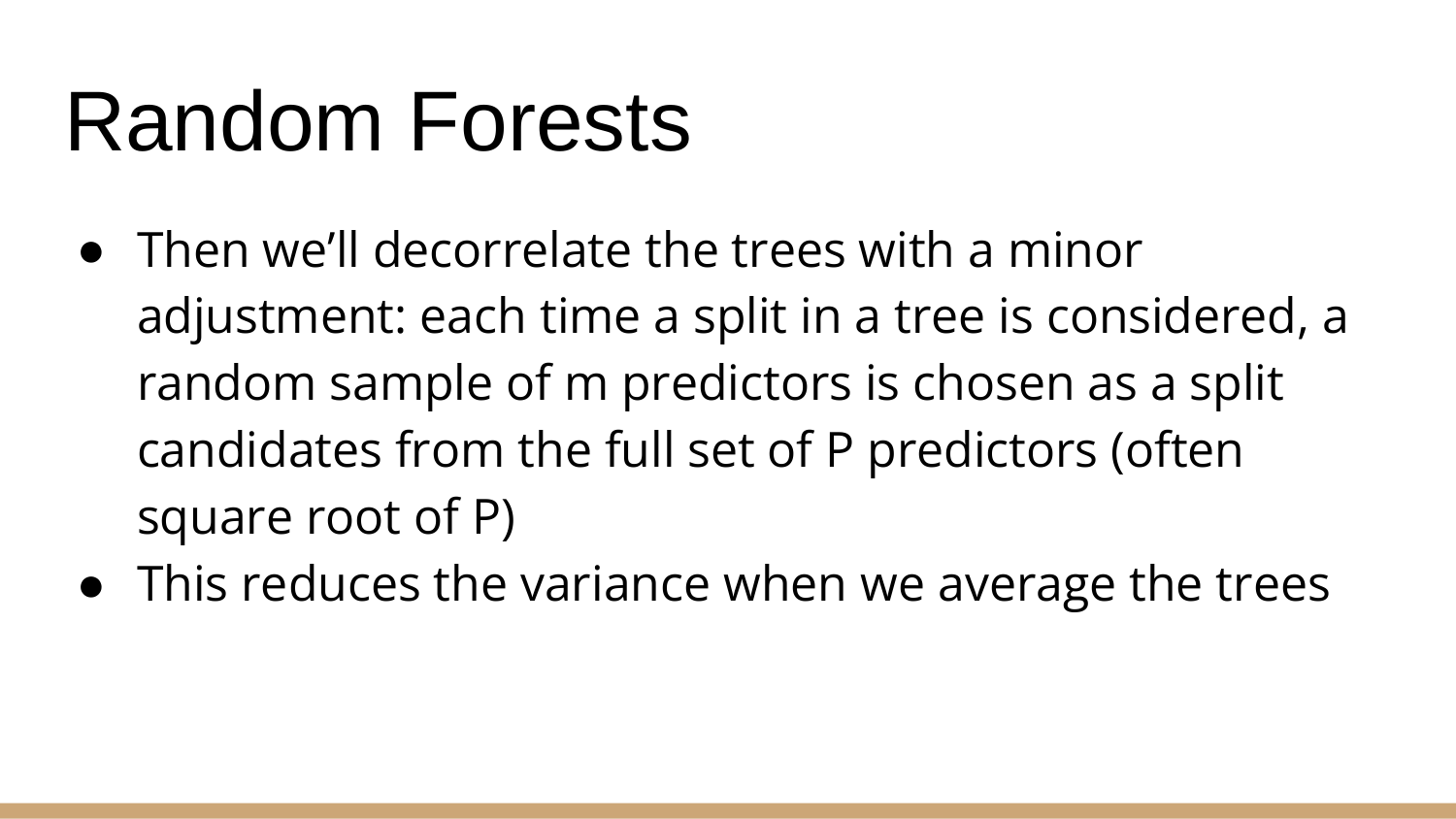

# Random Forests
Then we’ll decorrelate the trees with a minor adjustment: each time a split in a tree is considered, a random sample of m predictors is chosen as a split candidates from the full set of P predictors (often square root of P)
This reduces the variance when we average the trees